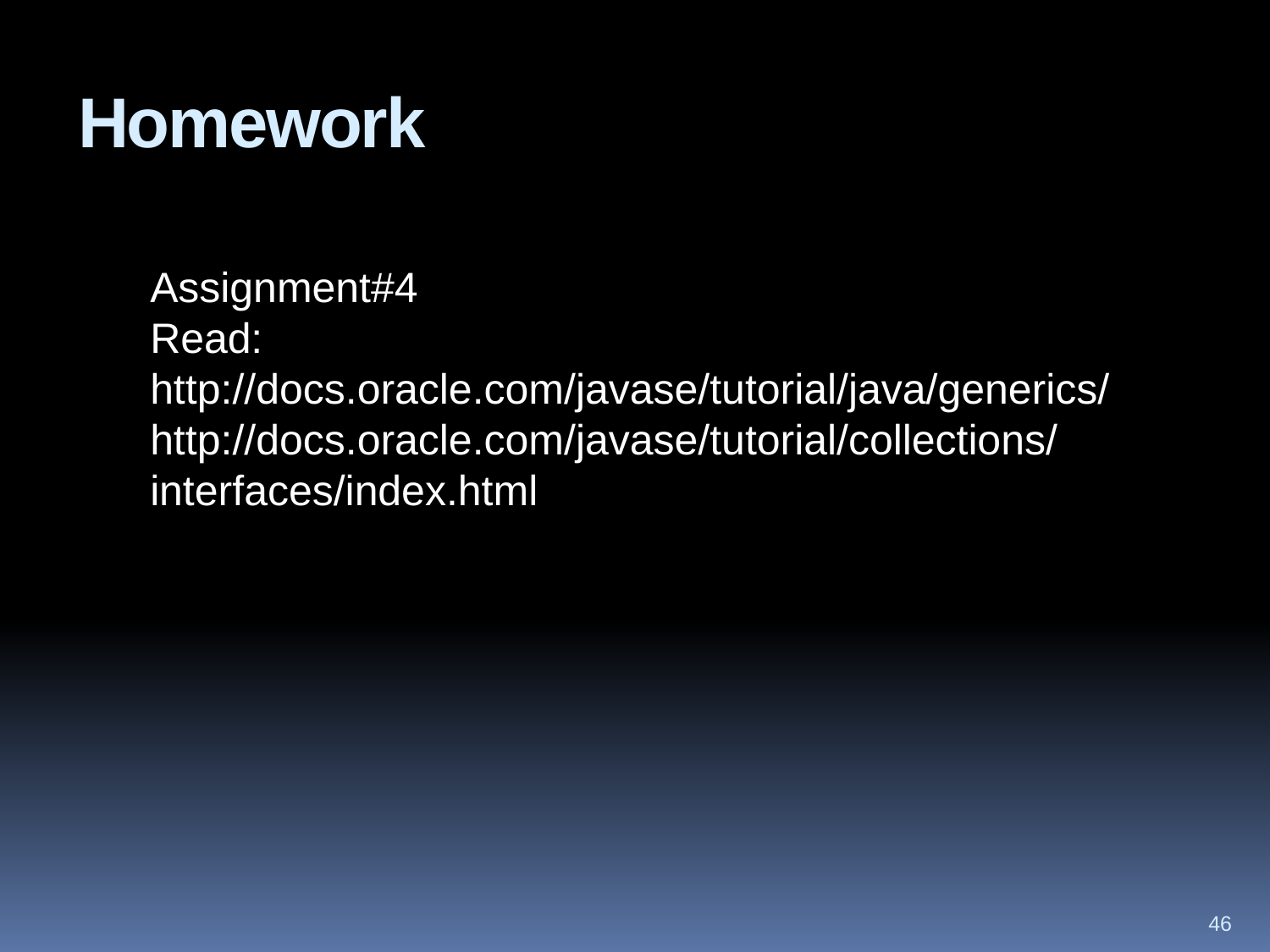

# Homework
Assignment#4
Read:
http://docs.oracle.com/javase/tutorial/java/generics/
http://docs.oracle.com/javase/tutorial/collections/interfaces/index.html
46